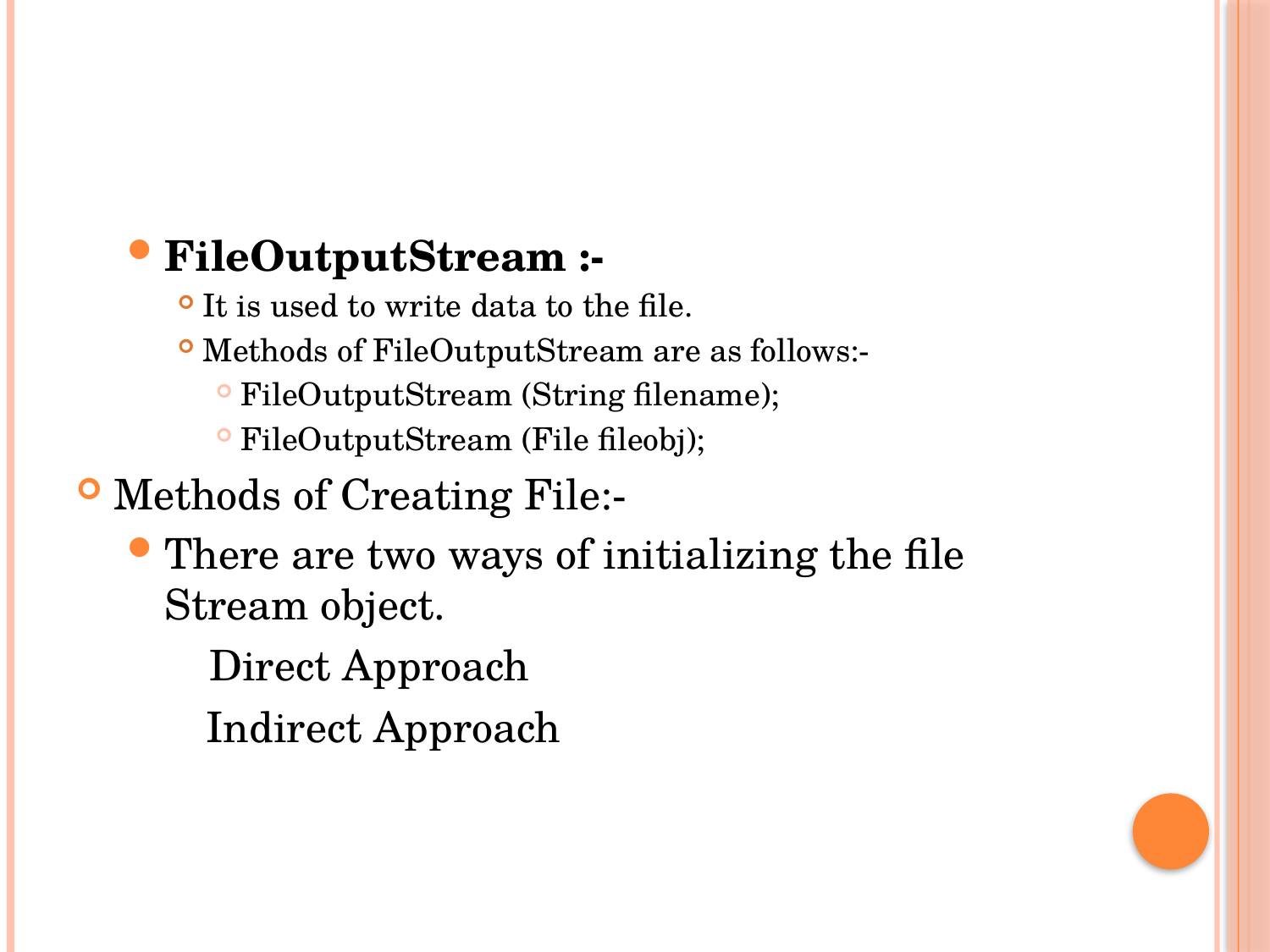

#
FileOutputStream :-
It is used to write data to the file.
Methods of FileOutputStream are as follows:-
FileOutputStream (String filename);
FileOutputStream (File fileobj);
Methods of Creating File:-
There are two ways of initializing the file Stream object.
               Direct Approach
           Indirect Approach